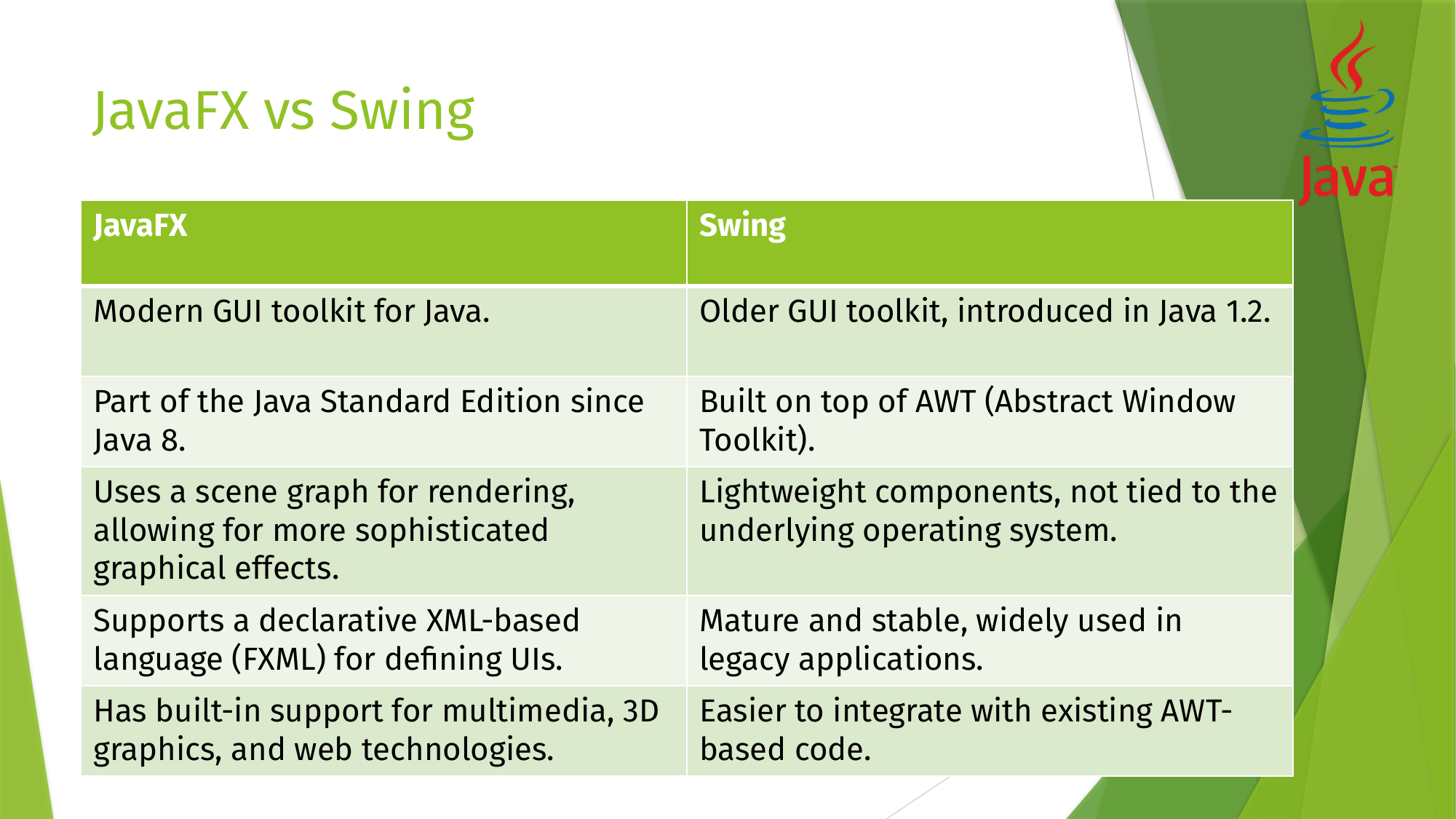

# JavaFX vs Swing
| JavaFX | Swing |
| --- | --- |
| Modern GUI toolkit for Java. | Older GUI toolkit, introduced in Java 1.2. |
| Part of the Java Standard Edition since Java 8. | Built on top of AWT (Abstract Window Toolkit). |
| Uses a scene graph for rendering, allowing for more sophisticated graphical effects. | Lightweight components, not tied to the underlying operating system. |
| Supports a declarative XML-based language (FXML) for defining UIs. | Mature and stable, widely used in legacy applications. |
| Has built-in support for multimedia, 3D graphics, and web technologies. | Easier to integrate with existing AWT-based code. |